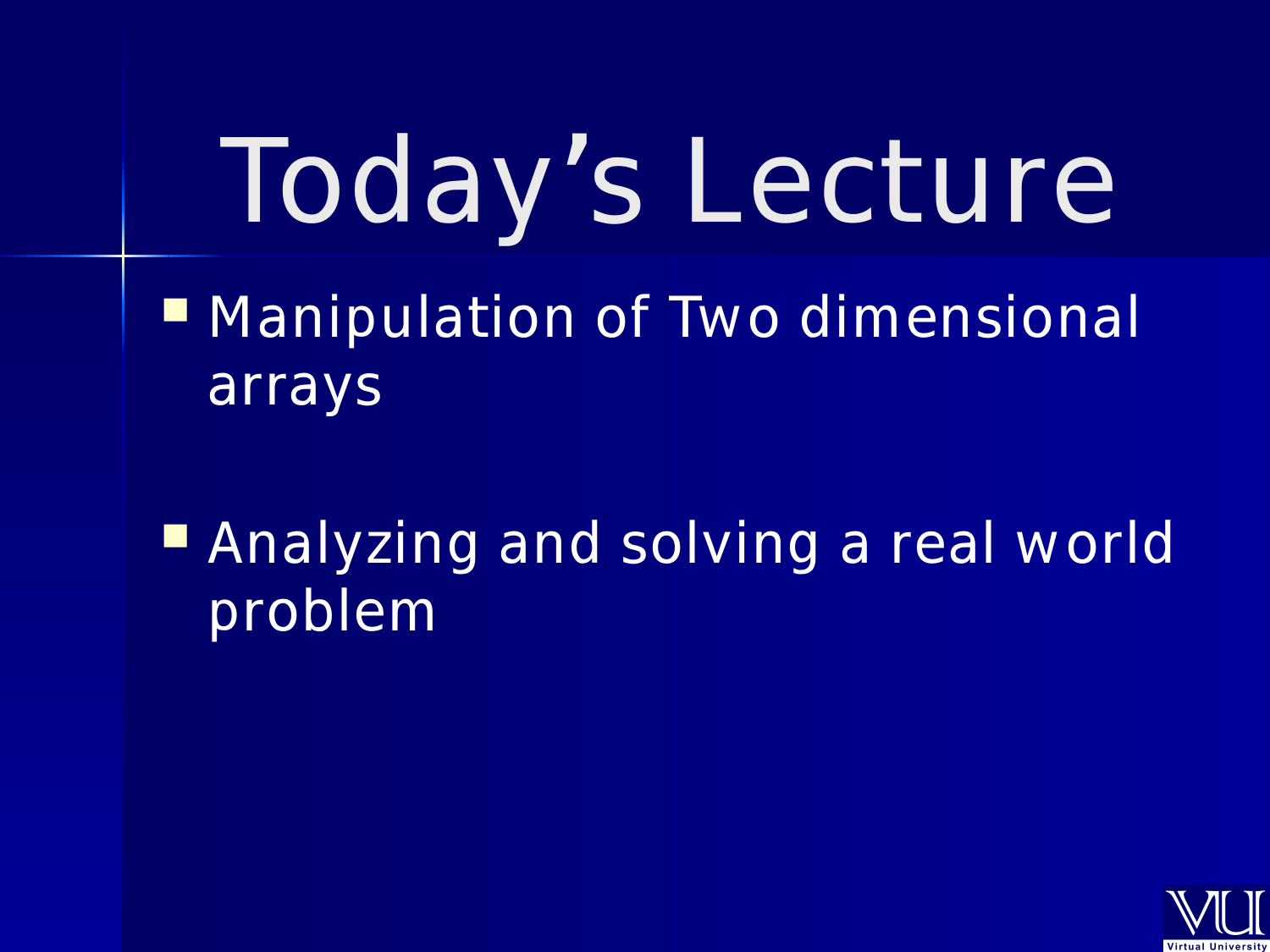

# Today’s Lecture
Manipulation of Two dimensional arrays

Analyzing and solving a real world problem